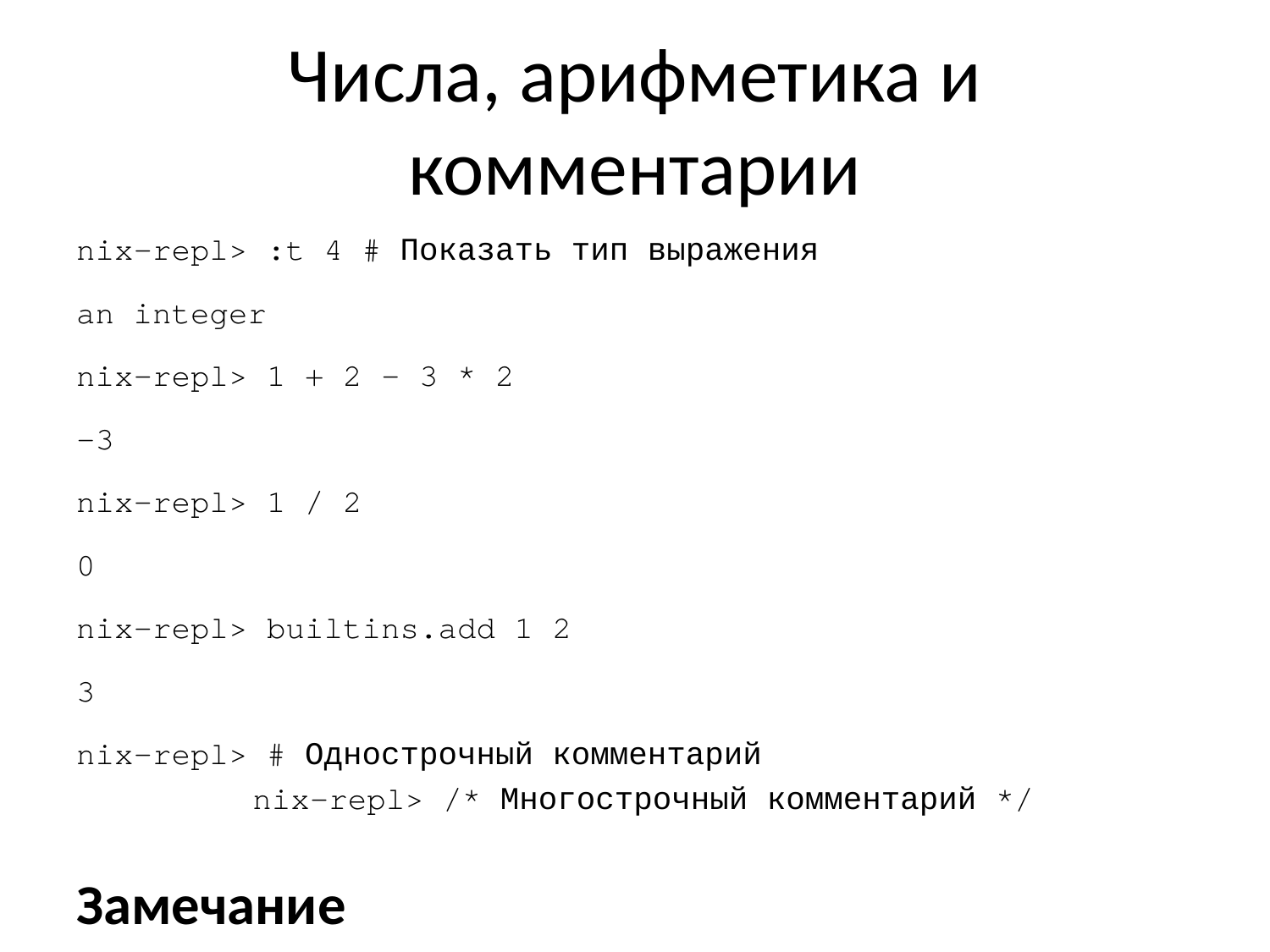

# Числа, арифметика и комментарии
nix-repl> :t 4 # Показать тип выражения
an integer
nix-repl> 1 + 2 - 3 * 2
-3
nix-repl> 1 / 2
0
nix-repl> builtins.add 1 2
3
nix-repl> # Однострочный комментарий
nix-repl> /* Многострочный комментарий */
Замечание
Арифметические операторы лучше обносить пробелами! У символов / и - есть особые значения в Nix
nix-repl> 6/2
/home/balsoft/6/2